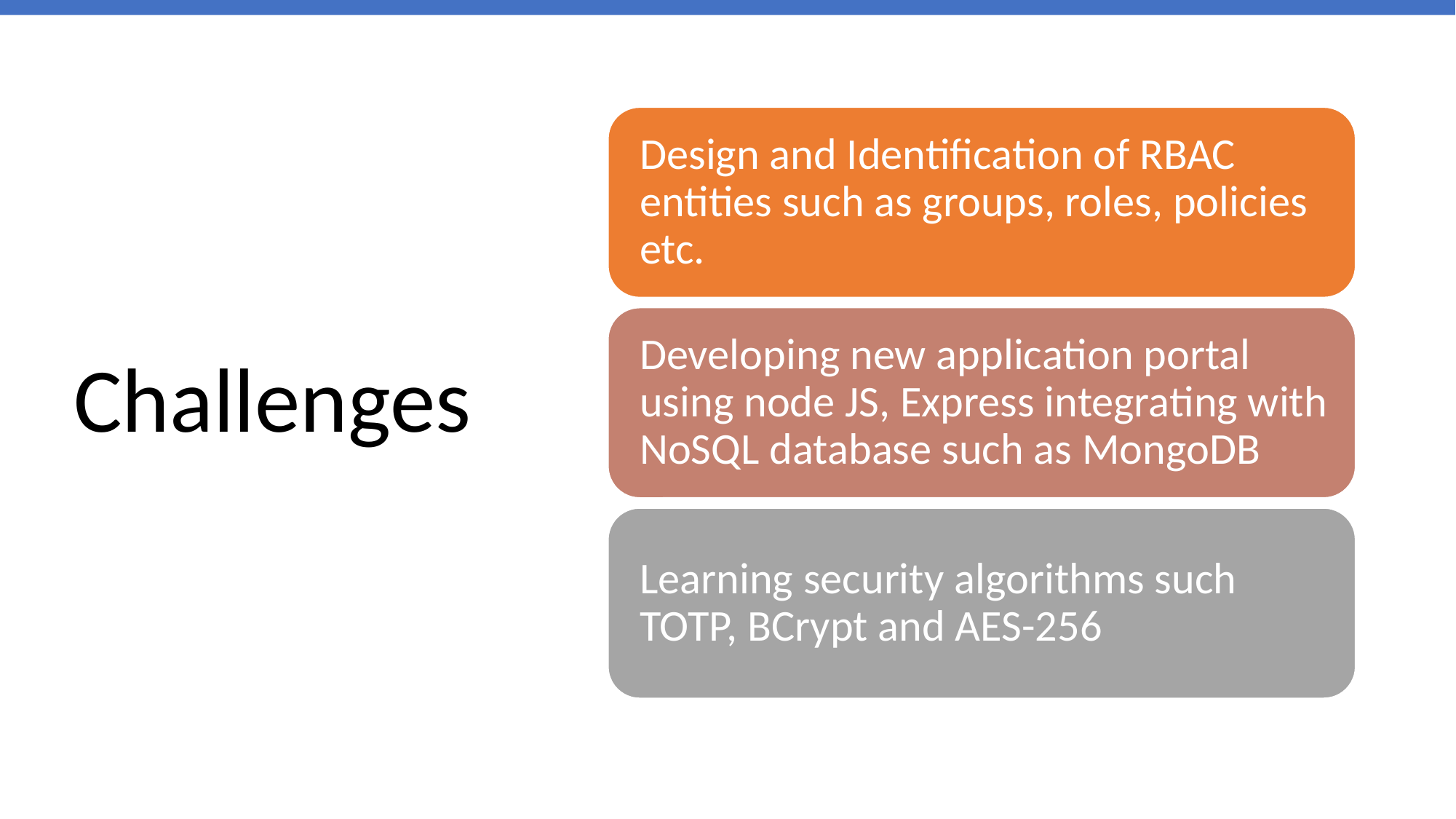

# Challenges
Design and Identification of RBAC entities such as groups, roles, policies etc.
Developing new application portal using node JS, Express integrating with NoSQL database such as MongoDB
Learning security algorithms such TOTP, BCrypt and AES-256